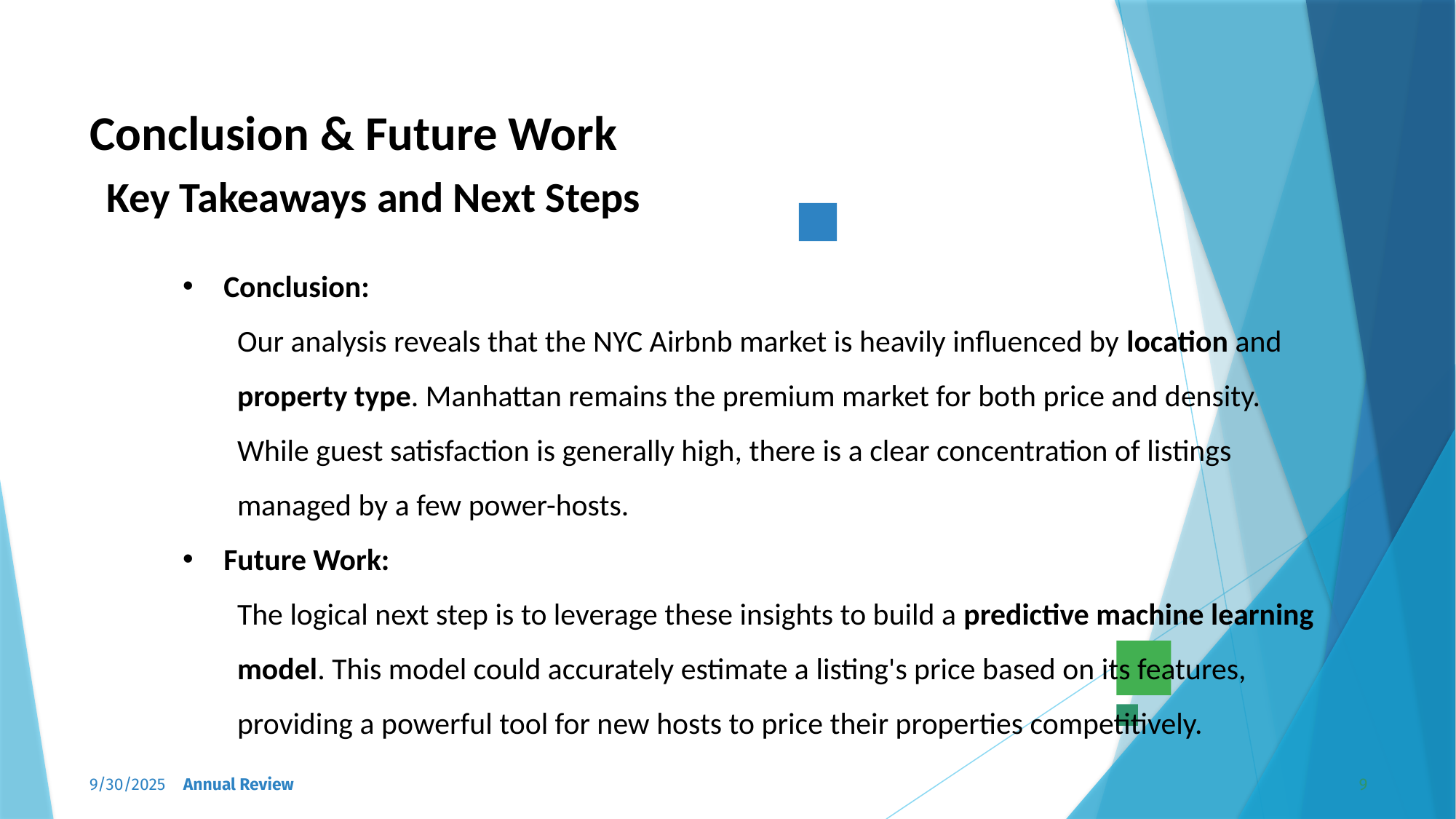

# Conclusion & Future Work
Key Takeaways and Next Steps
Conclusion:
Our analysis reveals that the NYC Airbnb market is heavily influenced by location and property type. Manhattan remains the premium market for both price and density. While guest satisfaction is generally high, there is a clear concentration of listings managed by a few power-hosts.
Future Work:
The logical next step is to leverage these insights to build a predictive machine learning model. This model could accurately estimate a listing's price based on its features, providing a powerful tool for new hosts to price their properties competitively.